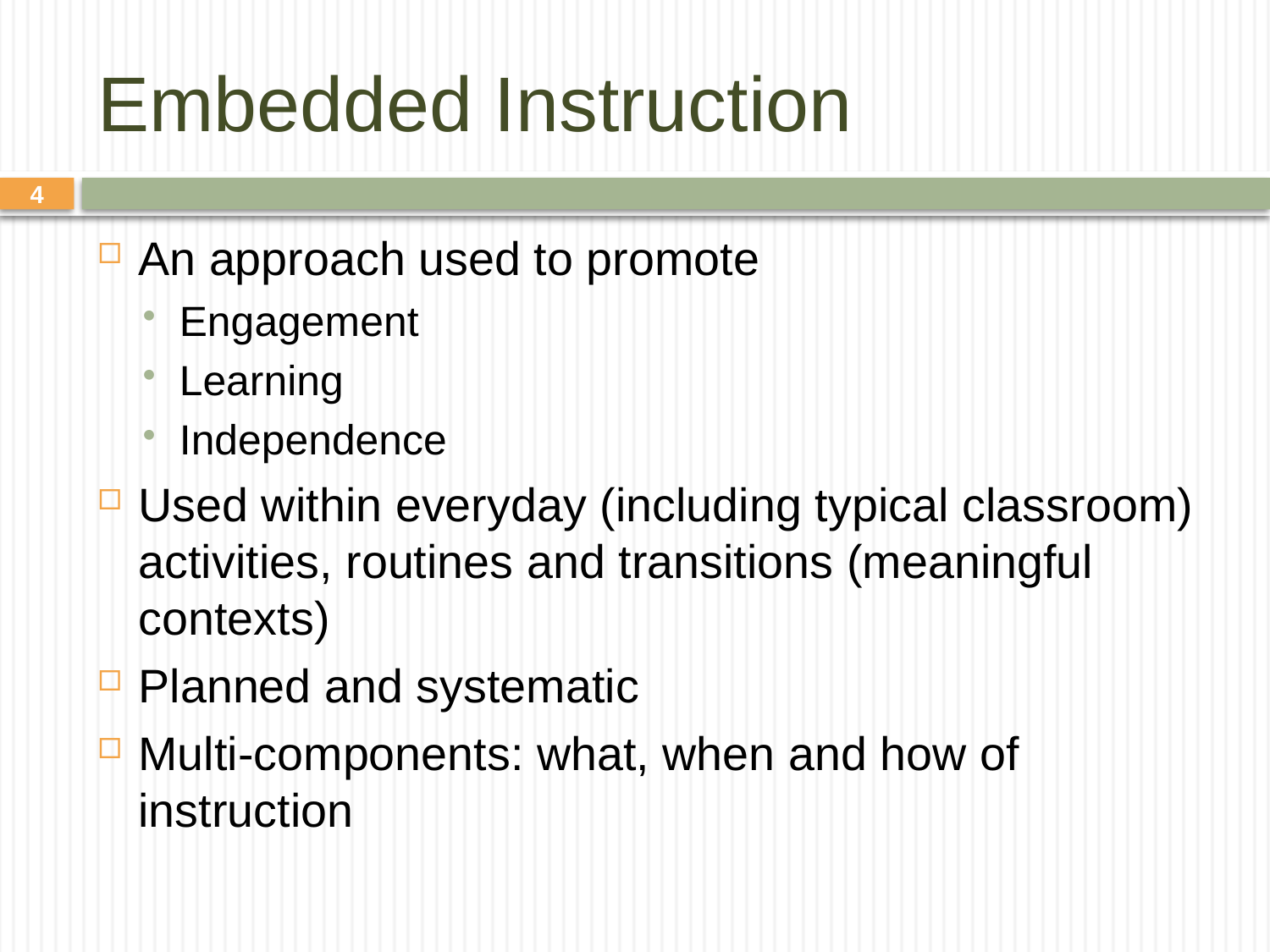

# Embedded Instruction
4
An approach used to promote
Engagement
Learning
Independence
Used within everyday (including typical classroom) activities, routines and transitions (meaningful contexts)
Planned and systematic
Multi-components: what, when and how of instruction